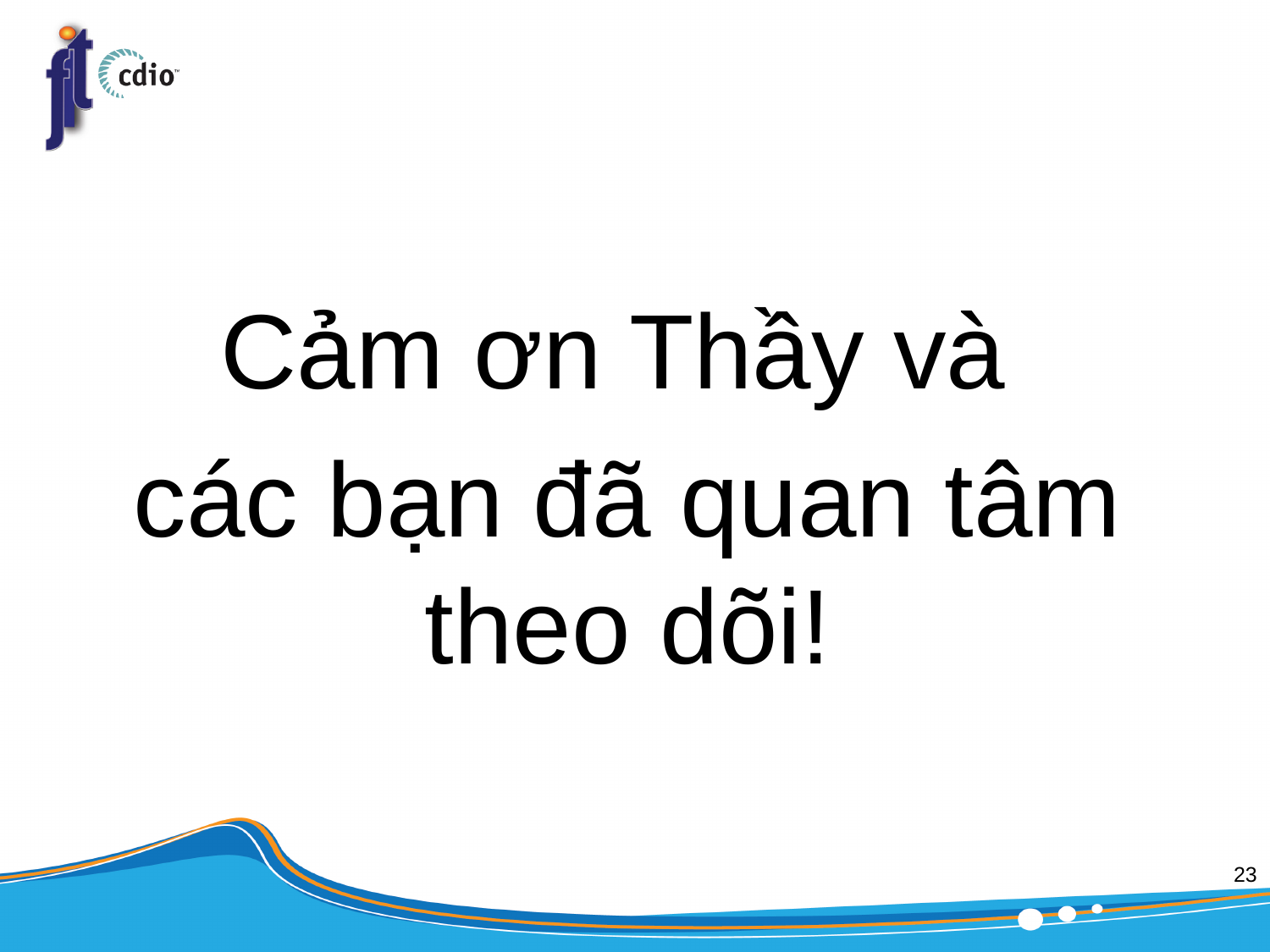

Cảm ơn Thầy và
các bạn đã quan tâm theo dõi!
23